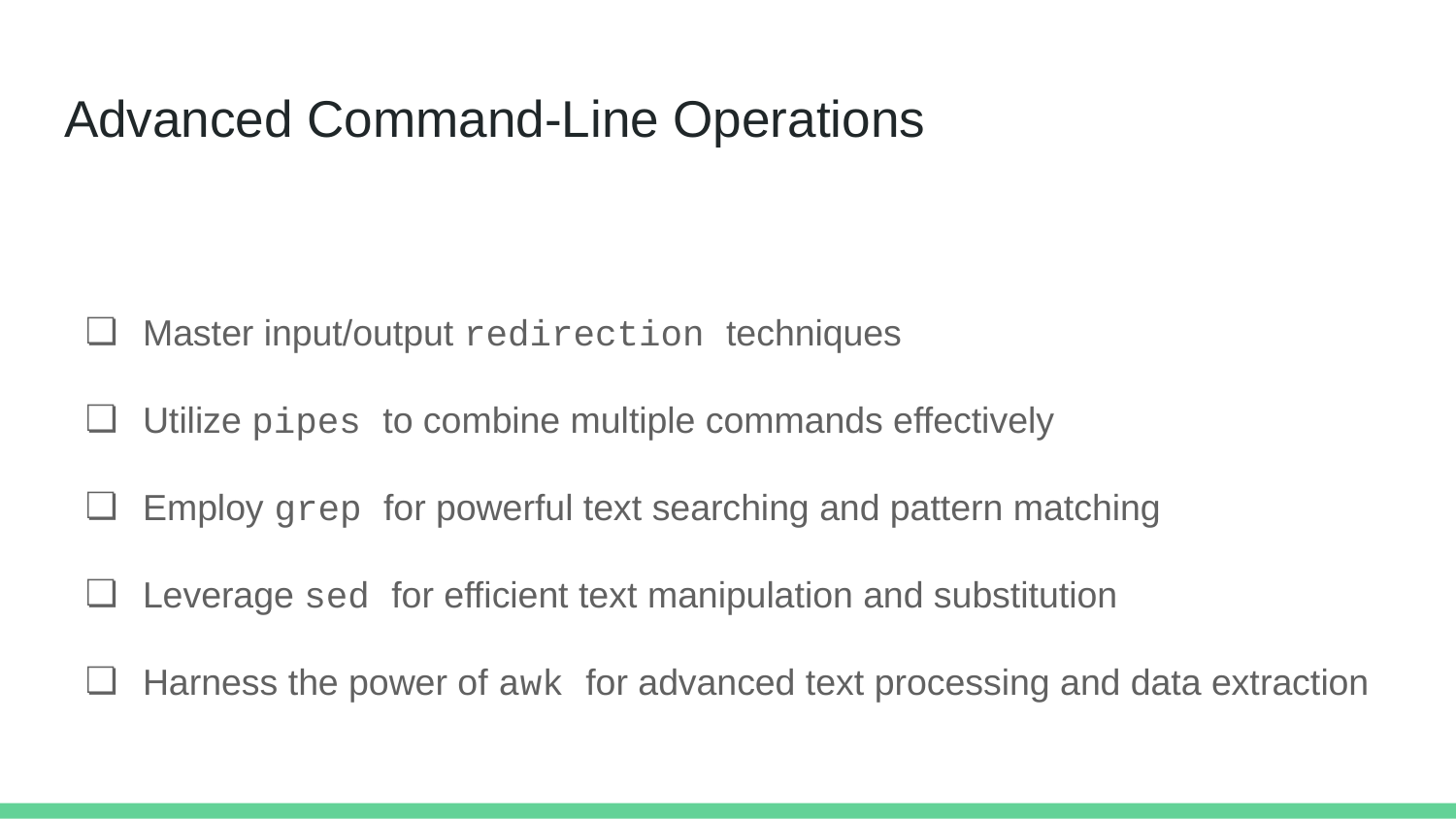

# Advanced Command-Line Operations

Master input/output redirection techniques
Utilize pipes to combine multiple commands effectively
Employ grep for powerful text searching and pattern matching
Leverage sed for efficient text manipulation and substitution
Harness the power of awk for advanced text processing and data extraction